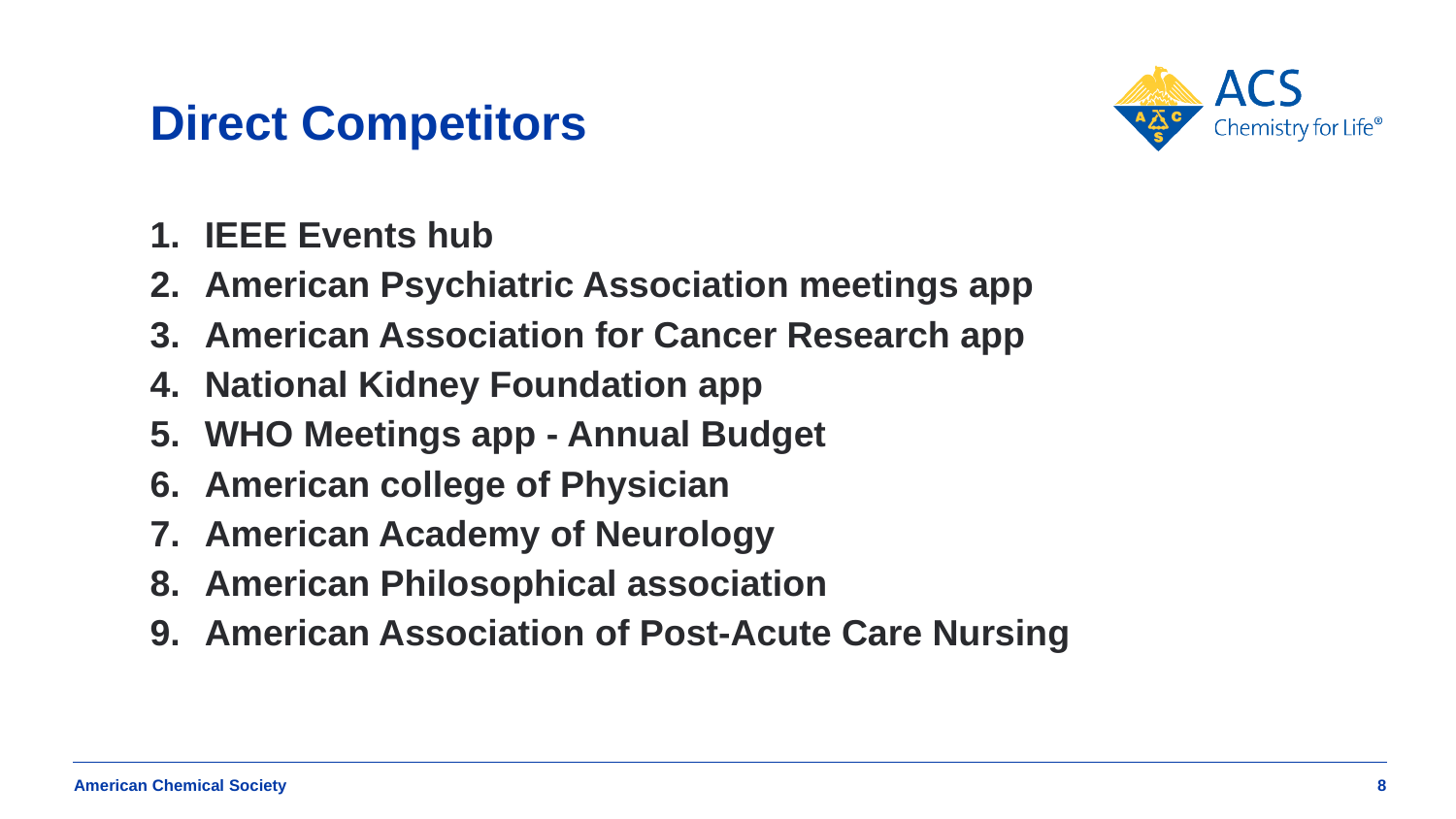

# Direct Competitors
IEEE Events hub
American Psychiatric Association meetings app
American Association for Cancer Research app
National Kidney Foundation app
WHO Meetings app - Annual Budget
American college of Physician
American Academy of Neurology
American Philosophical association
American Association of Post-Acute Care Nursing